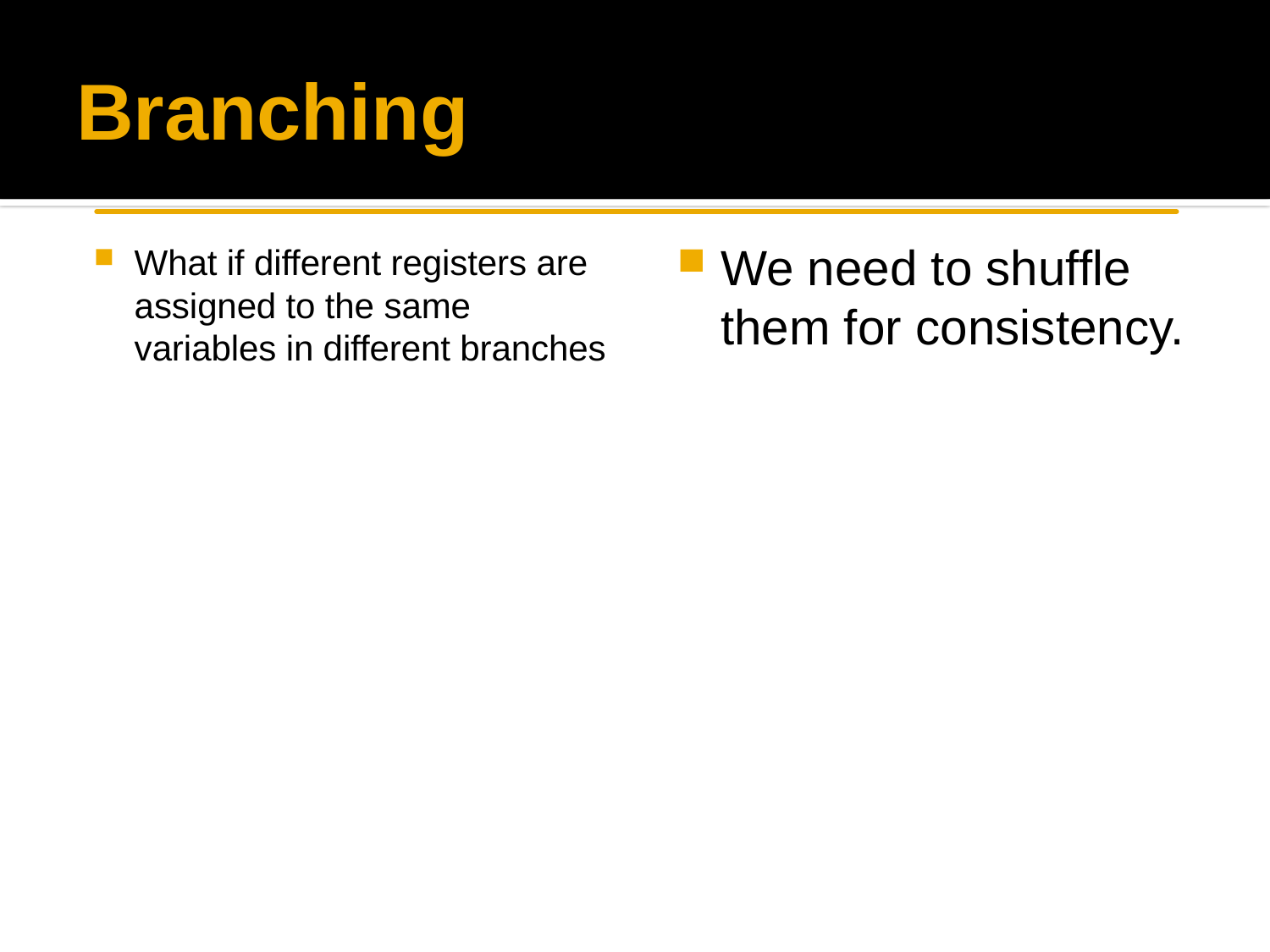

# Branching
We need to shuffle them for consistency.
What if different registers are assigned to the same variables in different branches